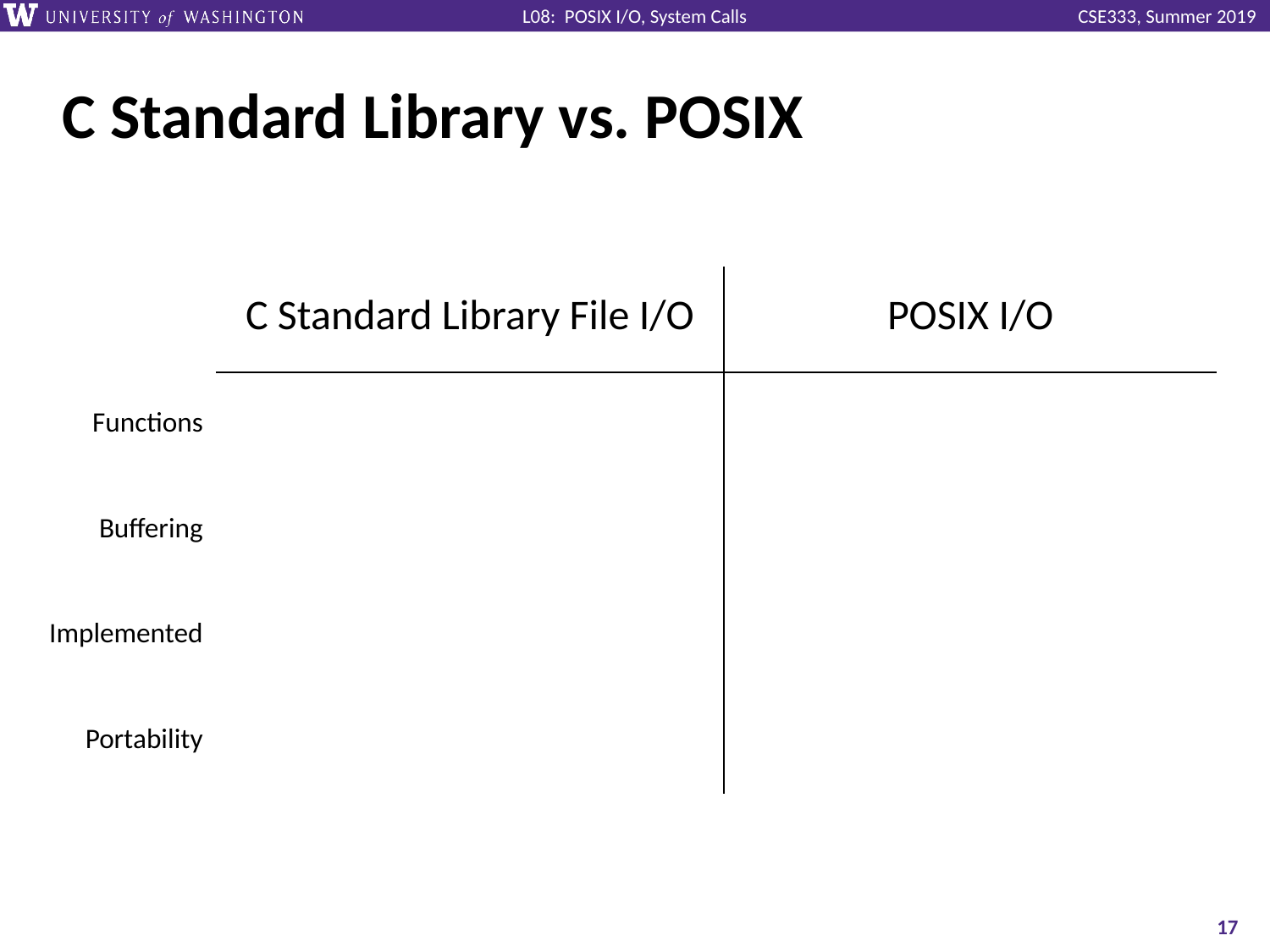

# C Standard Library vs. POSIX
|  | C Standard Library File I/O | POSIX I/O |
| --- | --- | --- |
| Functions |  |  |
| Buffering |  |  |
| Implemented |  |  |
| Portability |  |  |
17